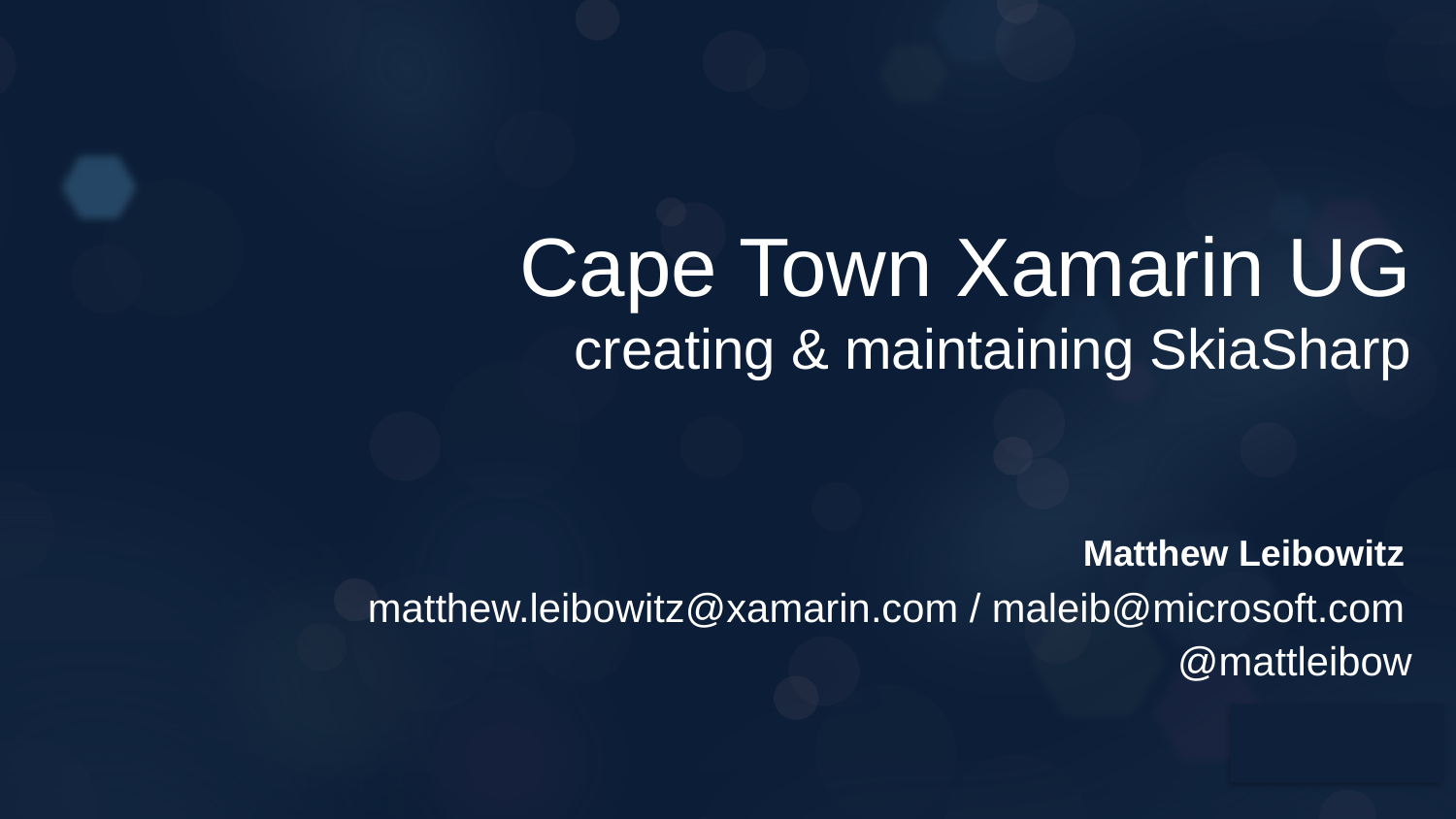

# Cape Town Xamarin UG
creating & maintaining SkiaSharp
Matthew Leibowitz
matthew.leibowitz@xamarin.com / maleib@microsoft.com
@mattleibow